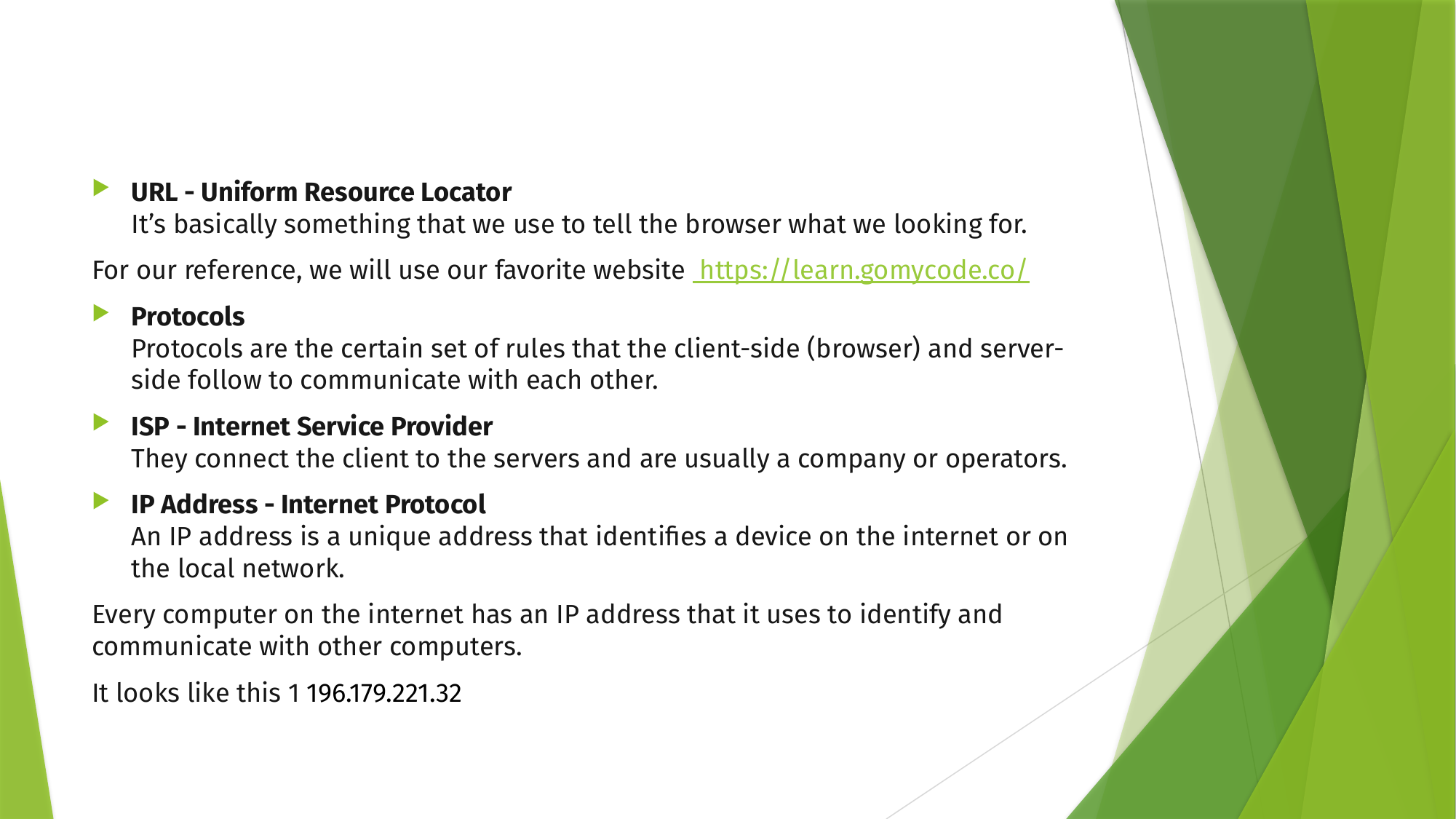

URL - Uniform Resource Locator
It’s basically something that we use to tell the browser what we looking for.
For our reference, we will use our favorite website  https://learn.gomycode.co/
Protocols
Protocols are the certain set of rules that the client-side (browser) and server-side follow to communicate with each other.
ISP - Internet Service Provider
They connect the client to the servers and are usually a company or operators.
IP Address - Internet Protocol
An IP address is a unique address that identifies a device on the internet or on the local network.
Every computer on the internet has an IP address that it uses to identify and communicate with other computers.
It looks like this 1 196.179.221.32